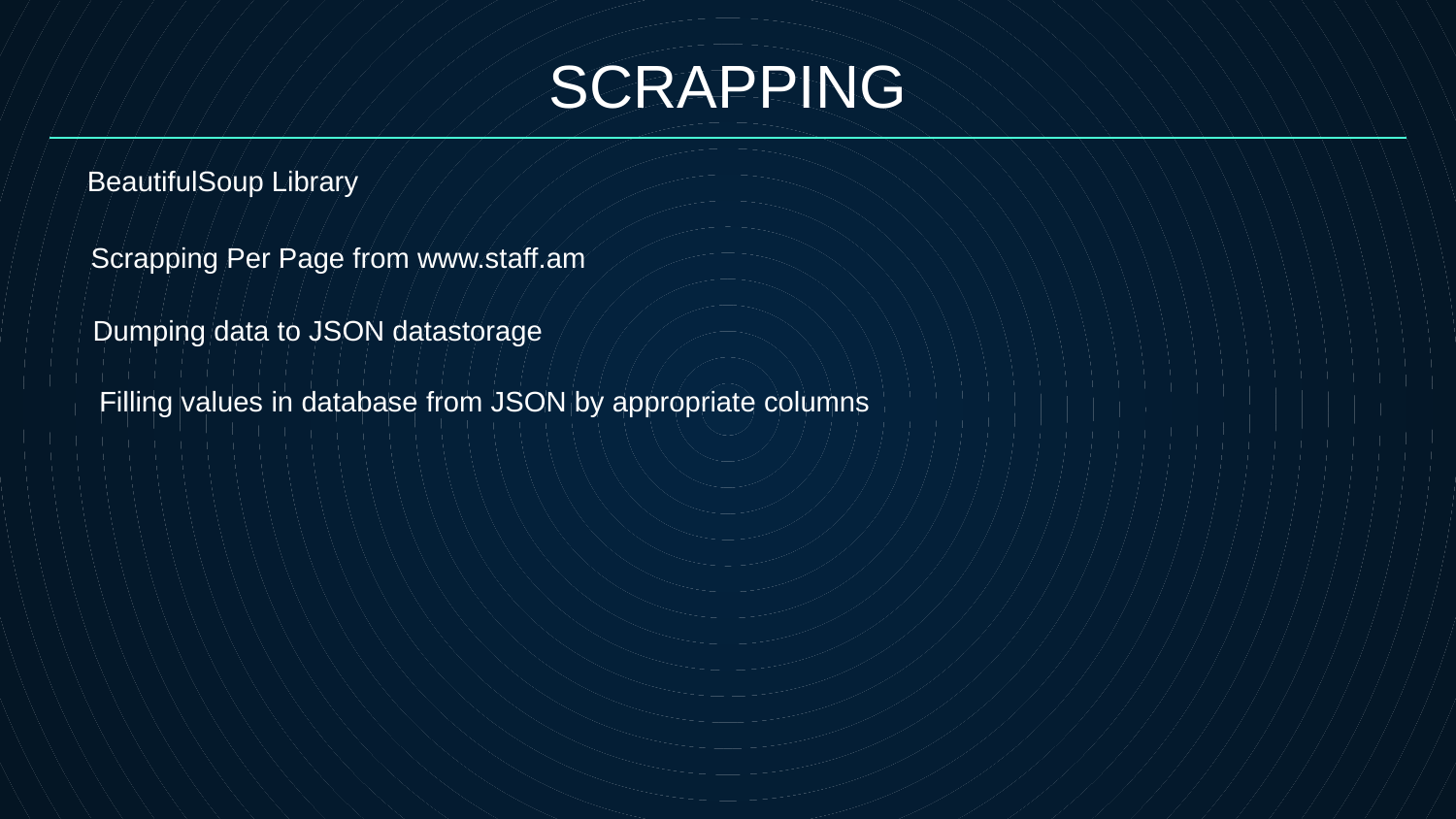

SCRAPPING
BeautifulSoup Library
Scrapping Per Page from www.staff.am
Dumping data to JSON datastorage
Filling values in database from JSON by appropriate columns